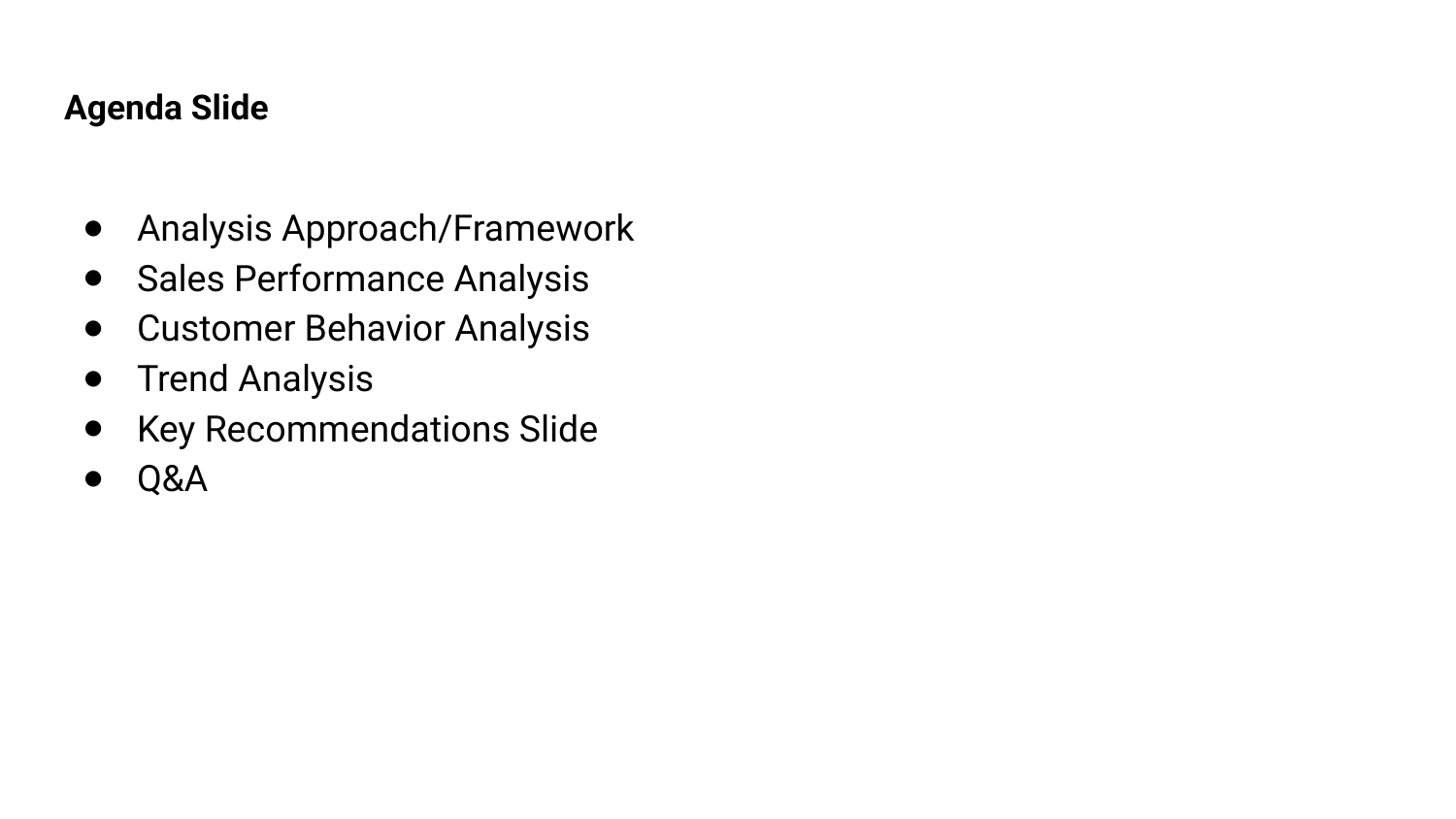

# Agenda Slide
Analysis Approach/Framework
Sales Performance Analysis
Customer Behavior Analysis
Trend Analysis
Key Recommendations Slide
Q&A